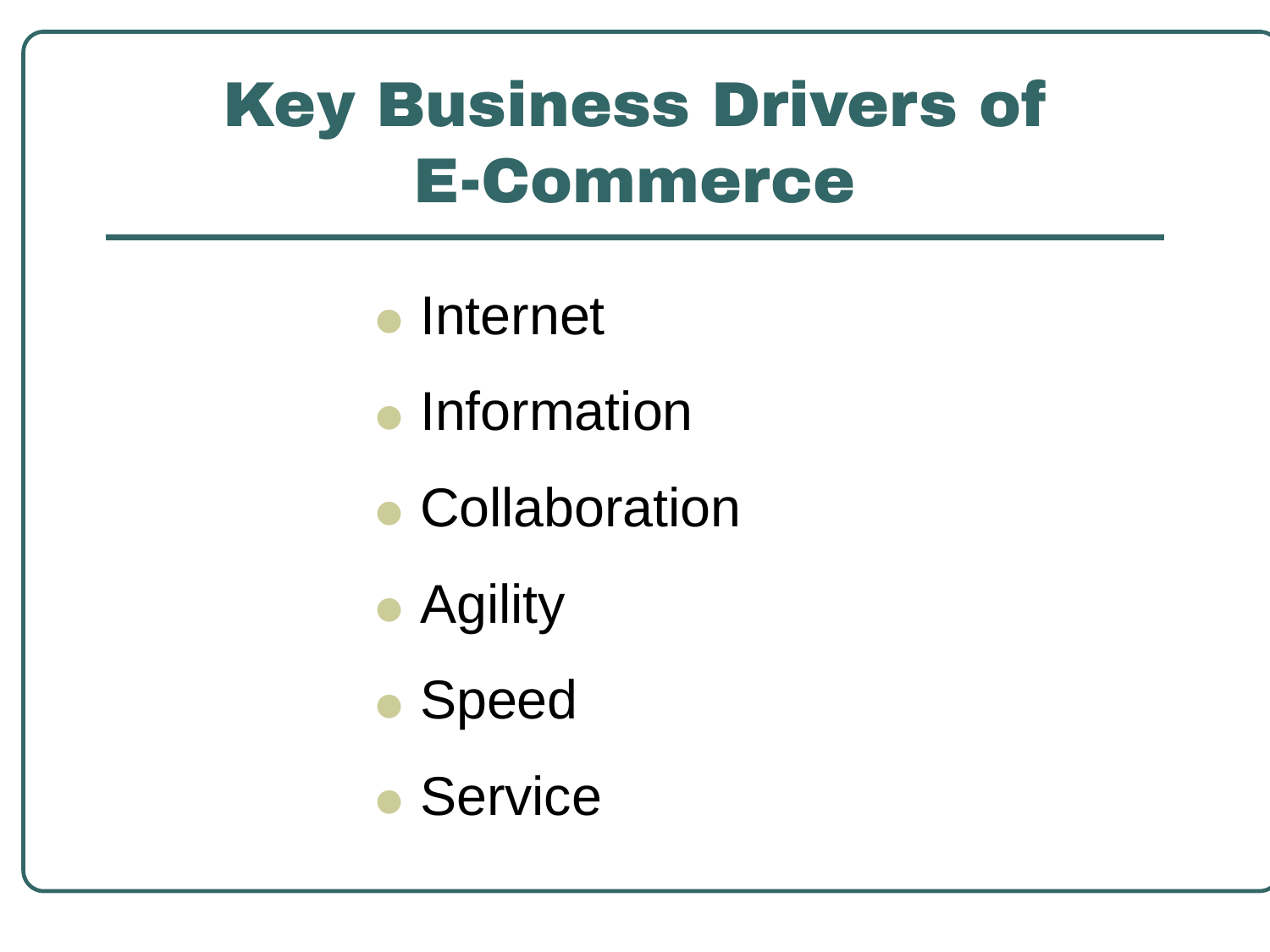

# Key Business Drivers of E-Commerce
Internet
Information
Collaboration
Agility
Speed
Service